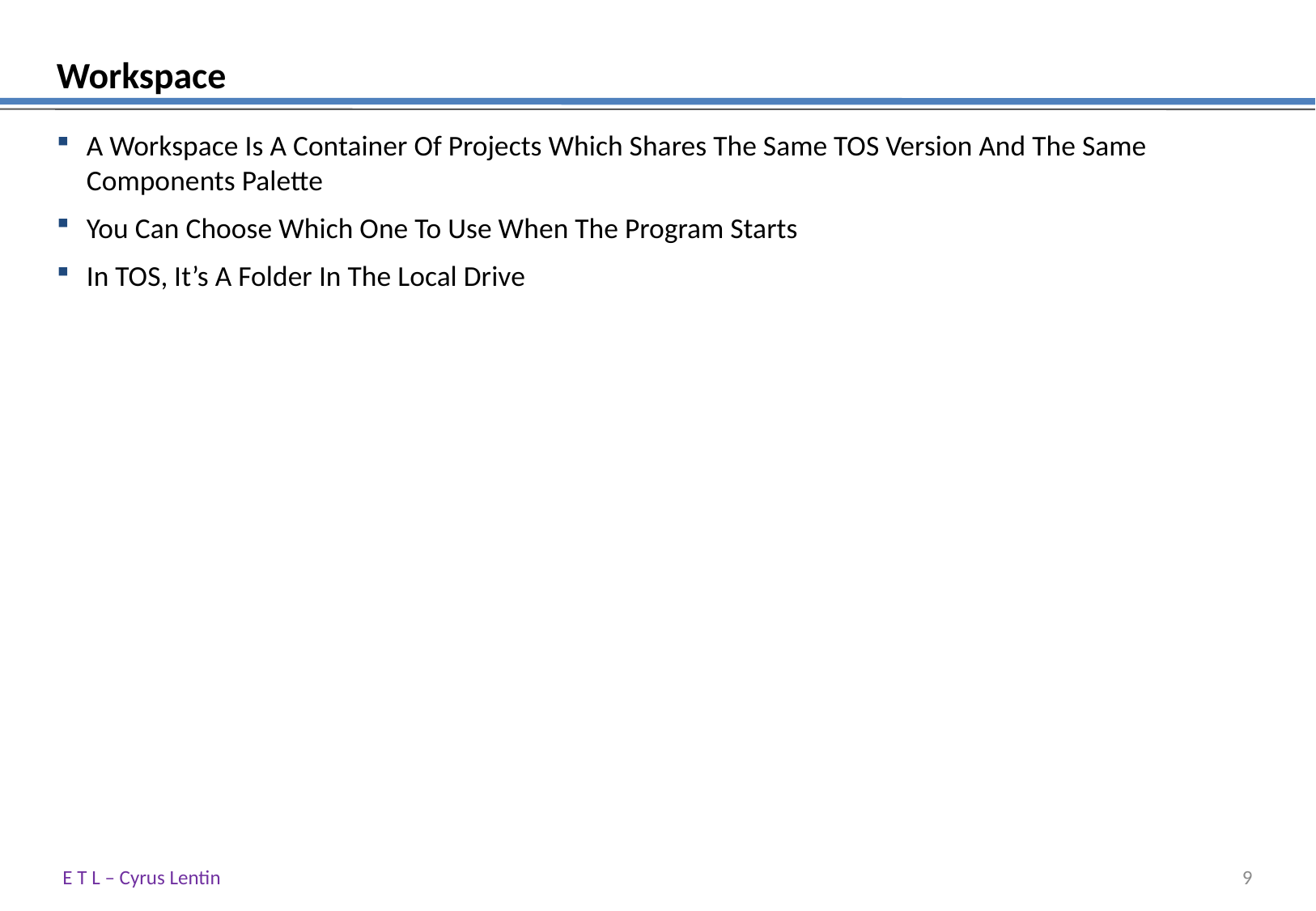

# Workspace
A Workspace Is A Container Of Projects Which Shares The Same TOS Version And The Same Components Palette
You Can Choose Which One To Use When The Program Starts
In TOS, It’s A Folder In The Local Drive
E T L – Cyrus Lentin
9